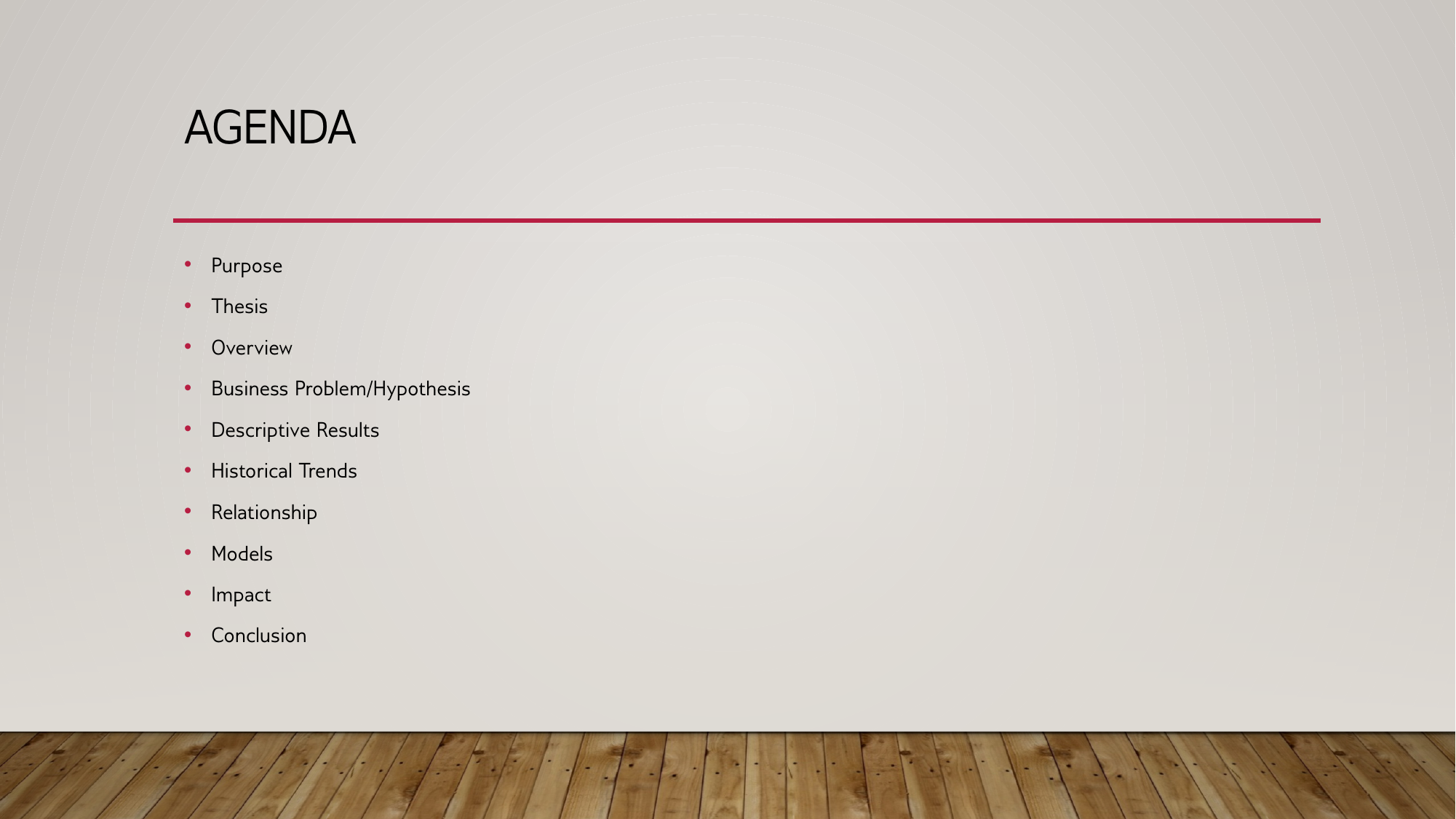

# Agenda
Purpose
Thesis
Overview
Business Problem/Hypothesis
Descriptive Results
Historical Trends
Relationship
Models
Impact
Conclusion